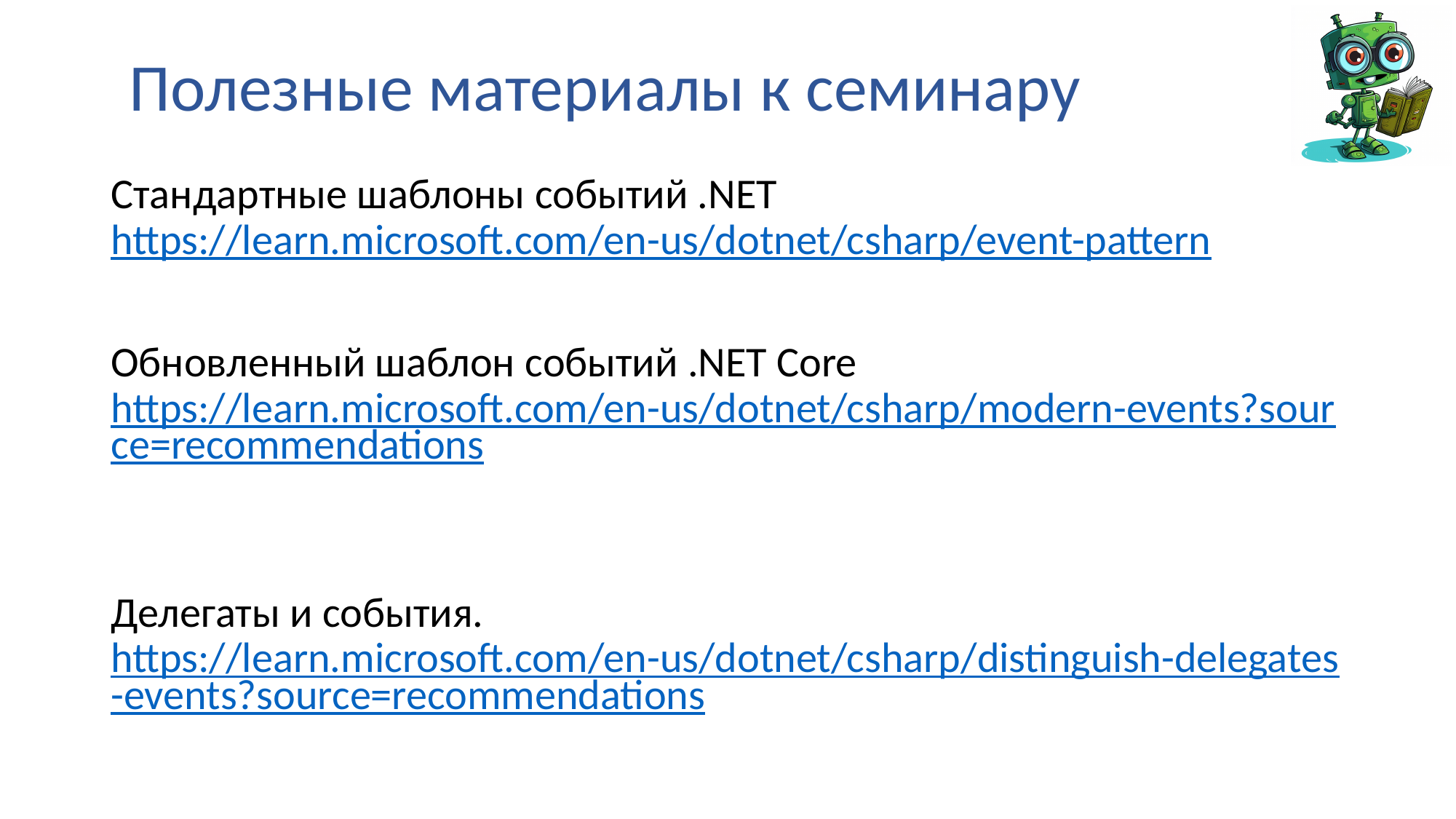

# Полезные материалы к семинару
Стандартные шаблоны событий .NET https://learn.microsoft.com/en-us/dotnet/csharp/event-pattern

Обновленный шаблон событий .NET Core https://learn.microsoft.com/en-us/dotnet/csharp/modern-events?source=recommendations

Делегаты и события. https://learn.microsoft.com/en-us/dotnet/csharp/distinguish-delegates-events?source=recommendations